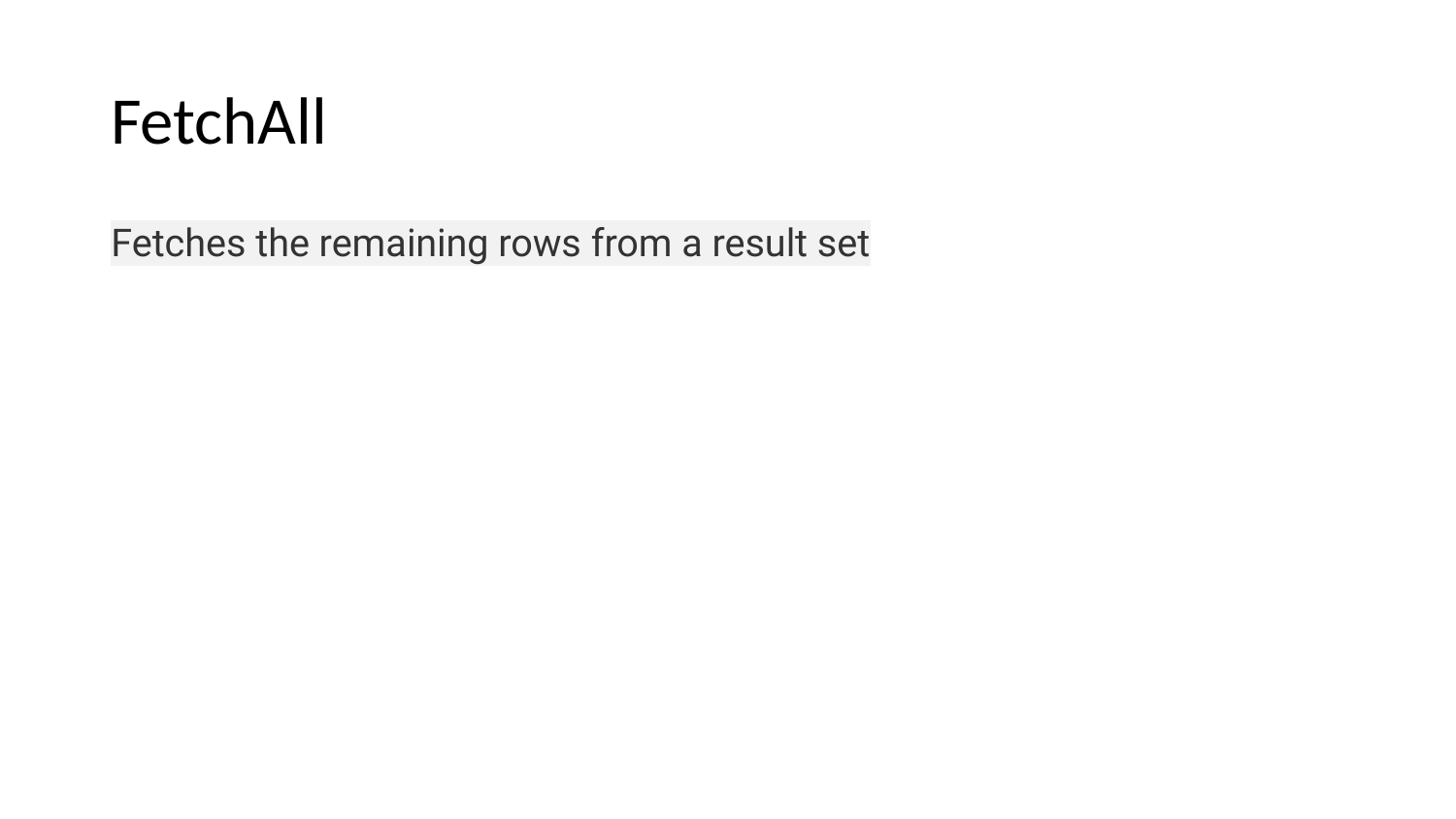

# FetchAll
Fetches the remaining rows from a result set